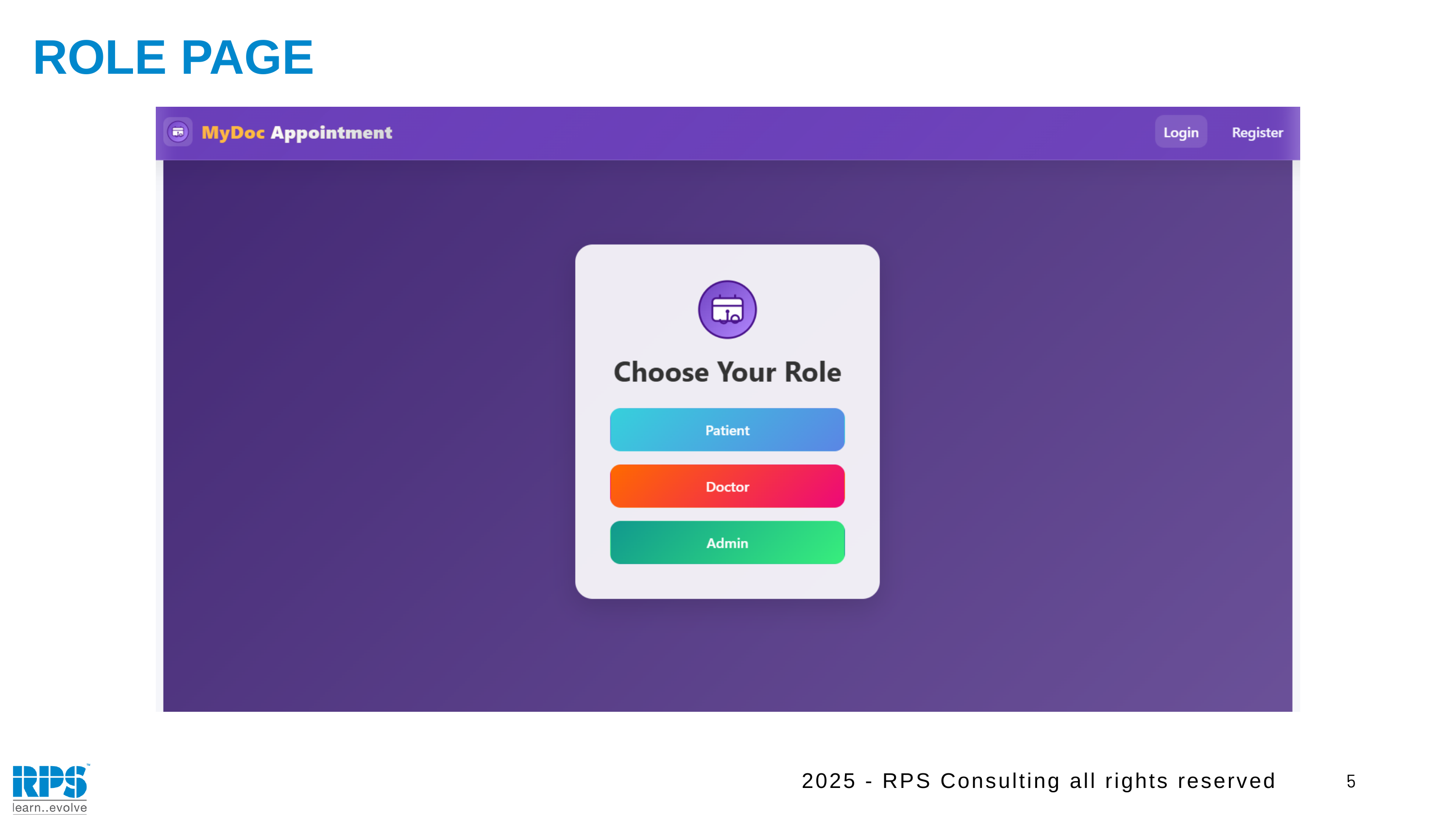

ROLE PAGE

5
2025 - RPS Consulting all rights reserved